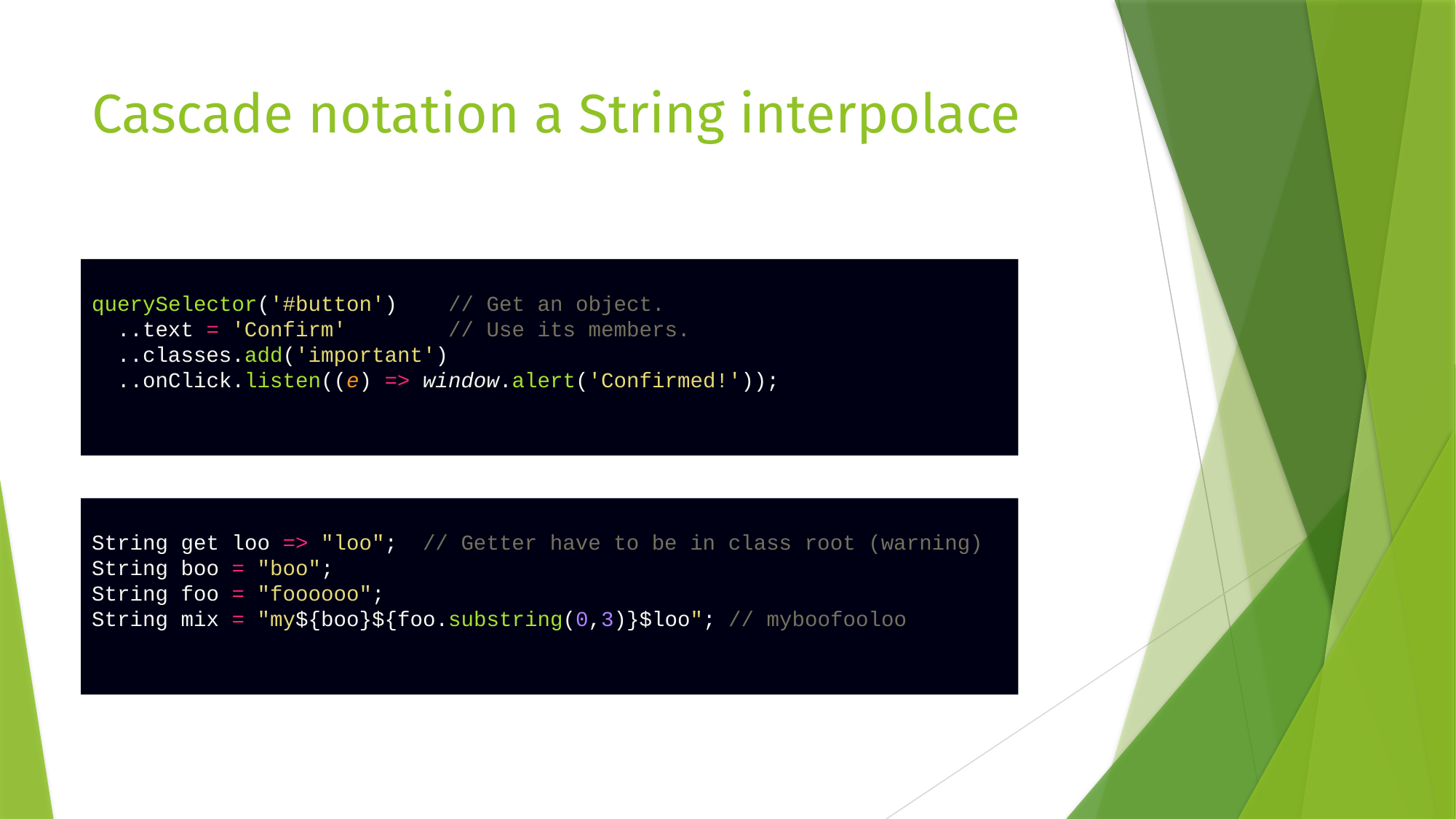

# Cascade notation a String interpolace

querySelector('#button')    // Get an object.
  ..text = 'Confirm'        // Use its members.
  ..classes.add('important')
  ..onClick.listen((e) => window.alert('Confirmed!'));

String get loo => "loo";  // Getter have to be in class root (warning)
String boo = "boo";
String foo = "foooooo";
String mix = "my${boo}${foo.substring(0,3)}$loo"; // myboofooloo